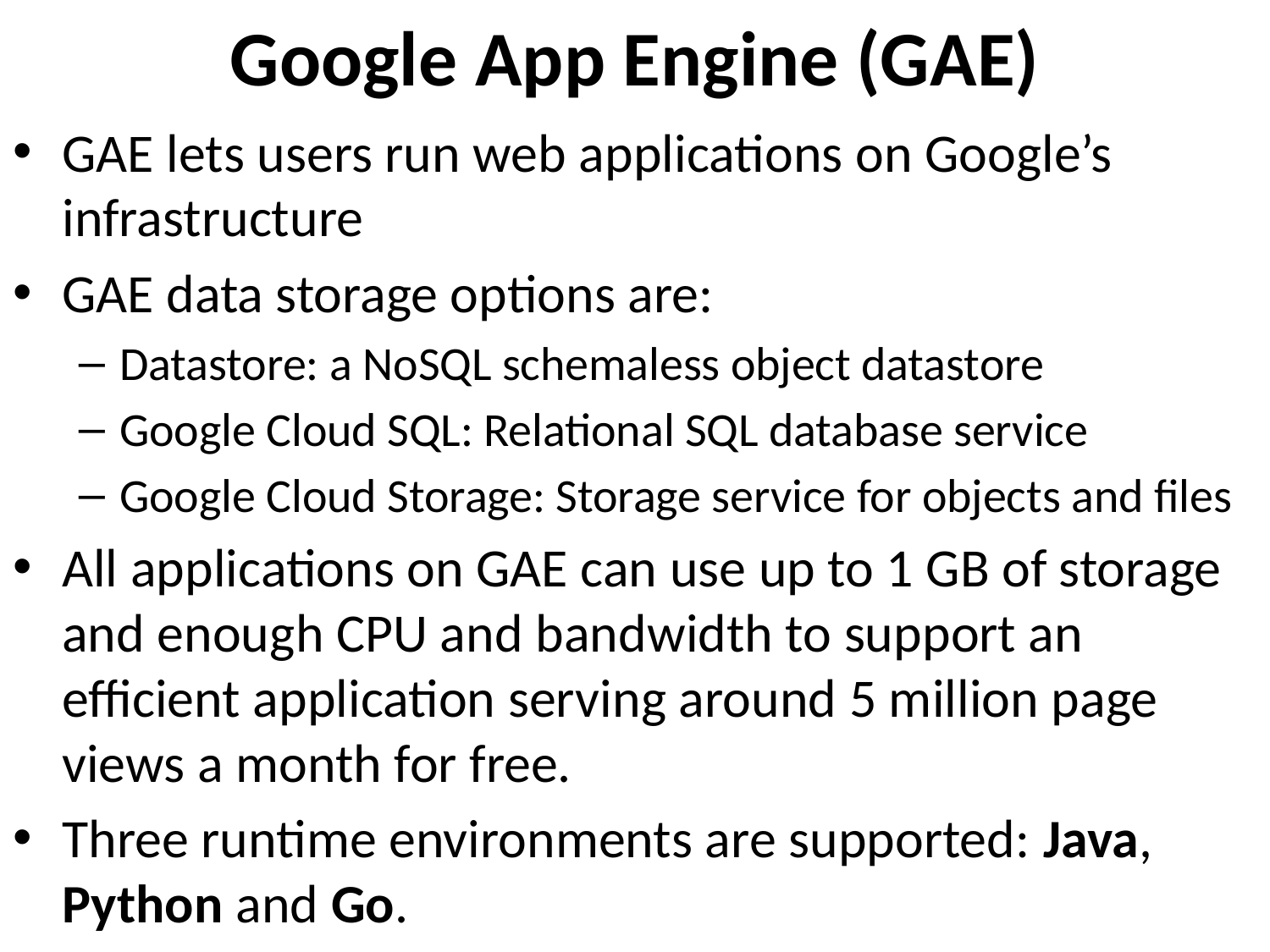

# Google App Engine (GAE)
GAE lets users run web applications on Google’s infrastructure
GAE data storage options are:
Datastore: a NoSQL schemaless object datastore
Google Cloud SQL: Relational SQL database service
Google Cloud Storage: Storage service for objects and files
All applications on GAE can use up to 1 GB of storage and enough CPU and bandwidth to support an efficient application serving around 5 million page views a month for free.
Three runtime environments are supported: Java, Python and Go.